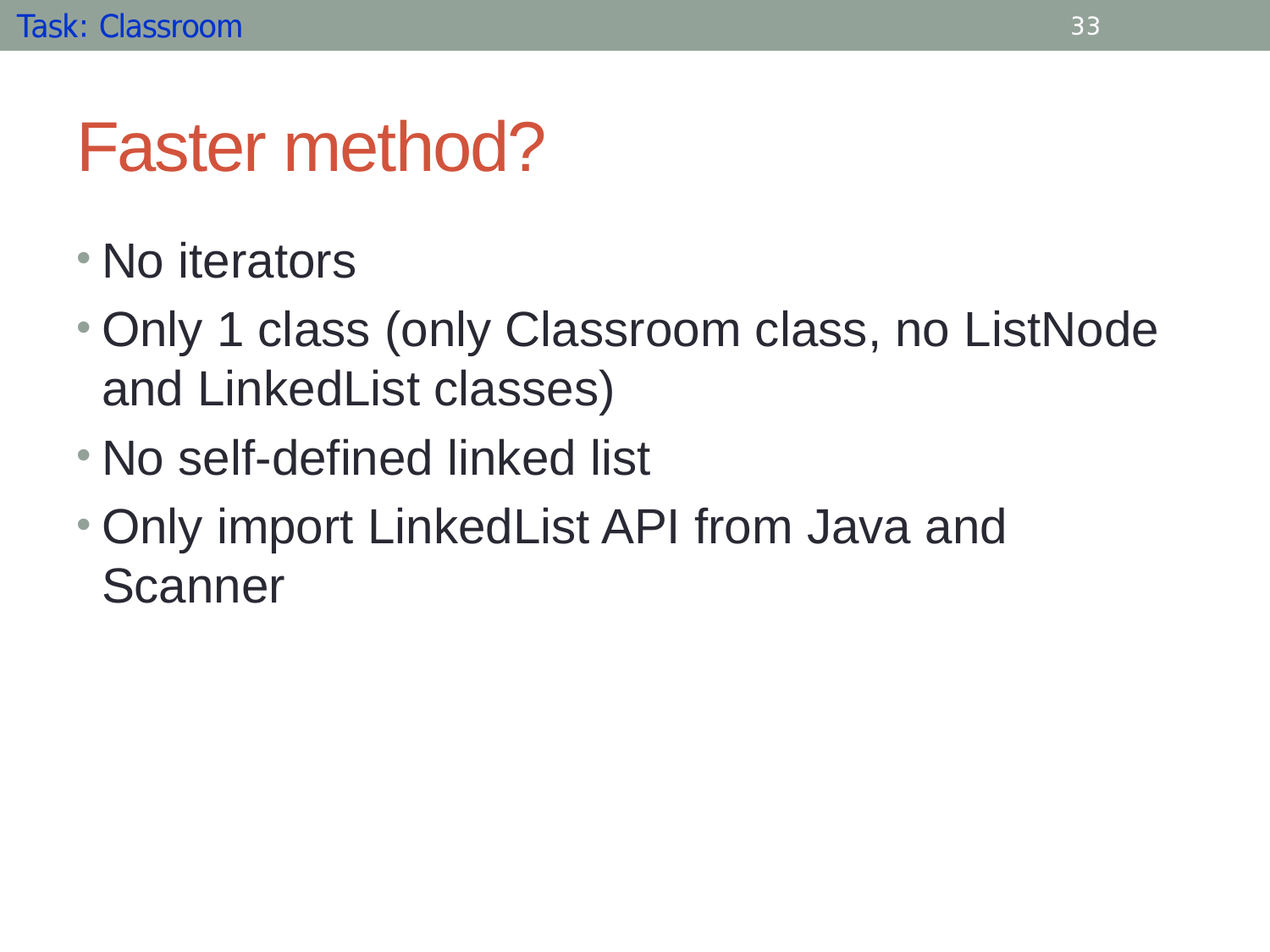

Task: Classroom
33
# Faster method?
No iterators
Only 1 class (only Classroom class, no ListNode and LinkedList classes)
No self-defined linked list
Only import LinkedList API from Java and Scanner